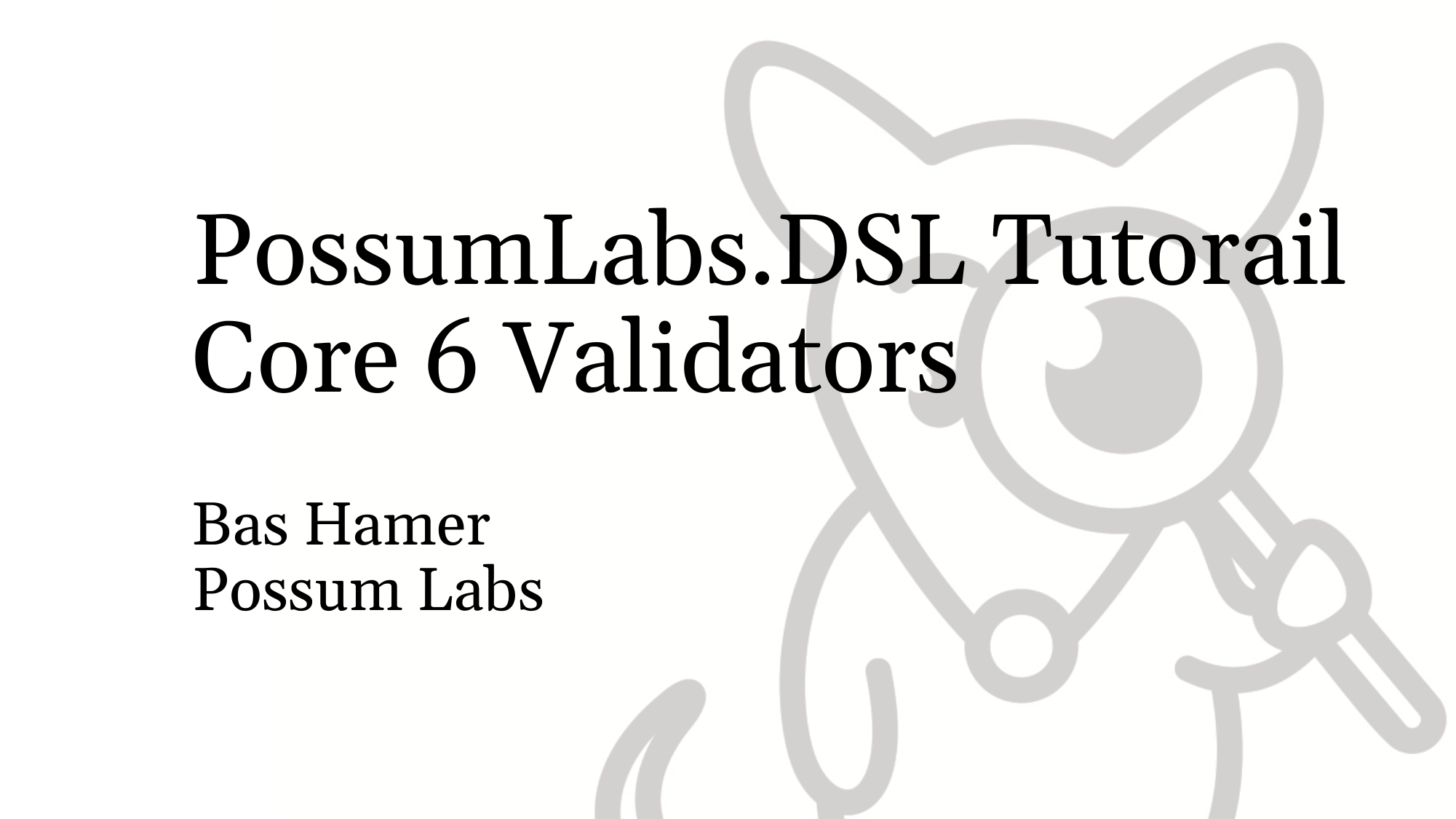

# PossumLabs.DSL Tutorail Core 6 Validators
Bas Hamer
Possum Labs